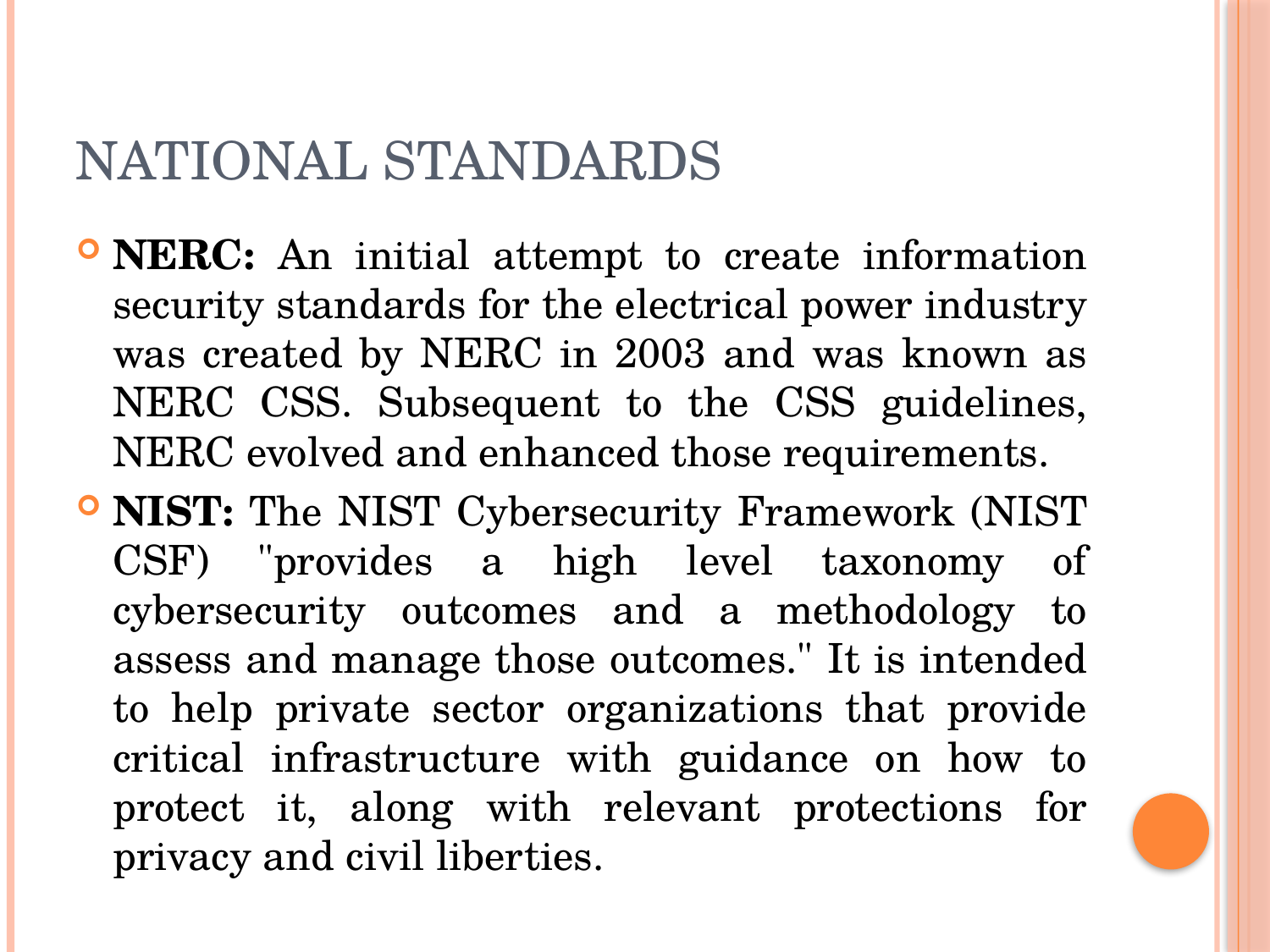

# National Standards
NERC: An initial attempt to create information security standards for the electrical power industry was created by NERC in 2003 and was known as NERC CSS. Subsequent to the CSS guidelines, NERC evolved and enhanced those requirements.
NIST: The NIST Cybersecurity Framework (NIST CSF) "provides a high level taxonomy of cybersecurity outcomes and a methodology to assess and manage those outcomes." It is intended to help private sector organizations that provide critical infrastructure with guidance on how to protect it, along with relevant protections for privacy and civil liberties.